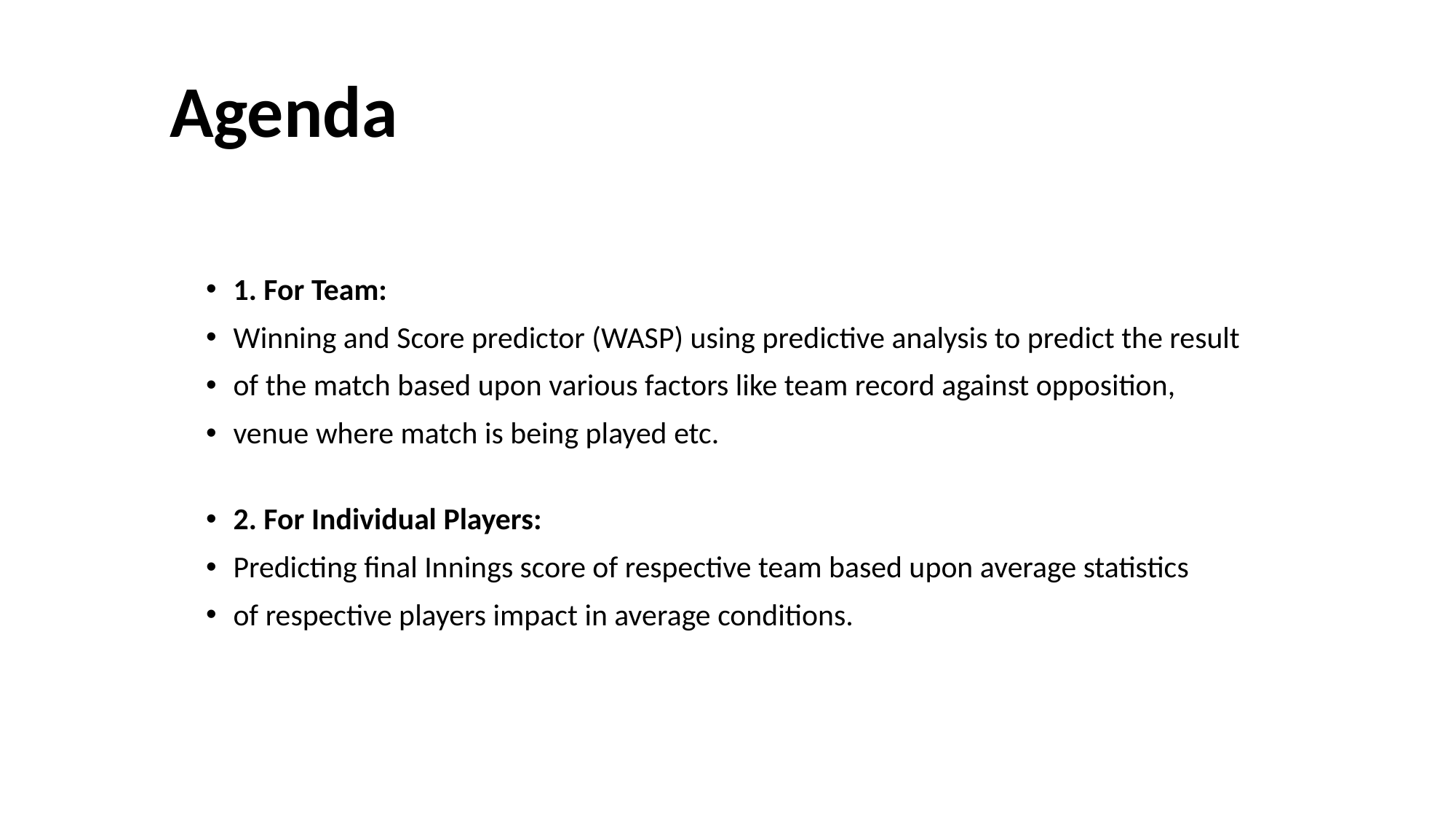

Agenda
1. For Team:
Winning and Score predictor (WASP) using predictive analysis to predict the result
of the match based upon various factors like team record against opposition,
venue where match is being played etc.

2. For Individual Players:
Predicting final Innings score of respective team based upon average statistics
of respective players impact in average conditions.